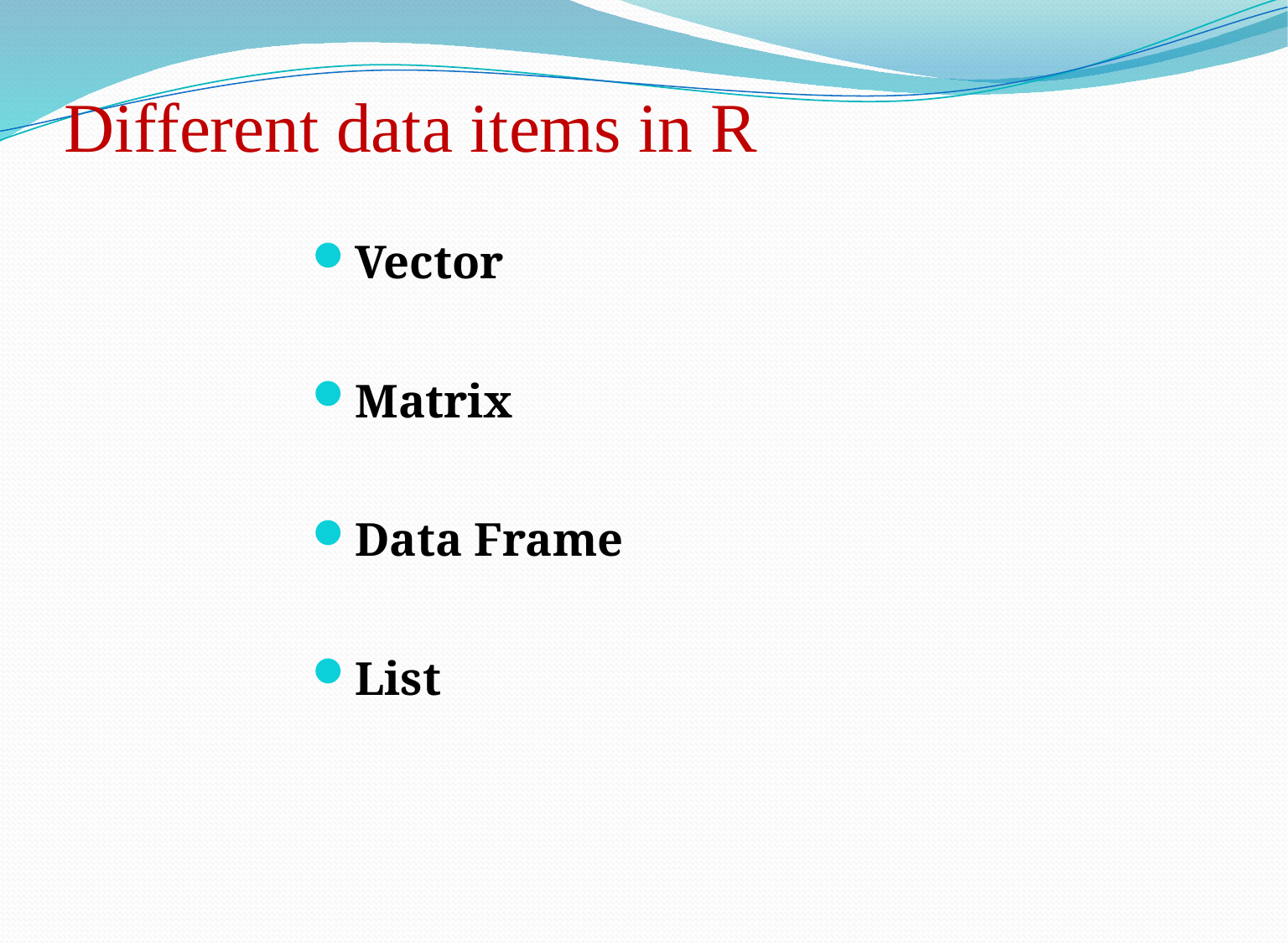

# Different data items in R
Vector

Matrix

Data Frame

List